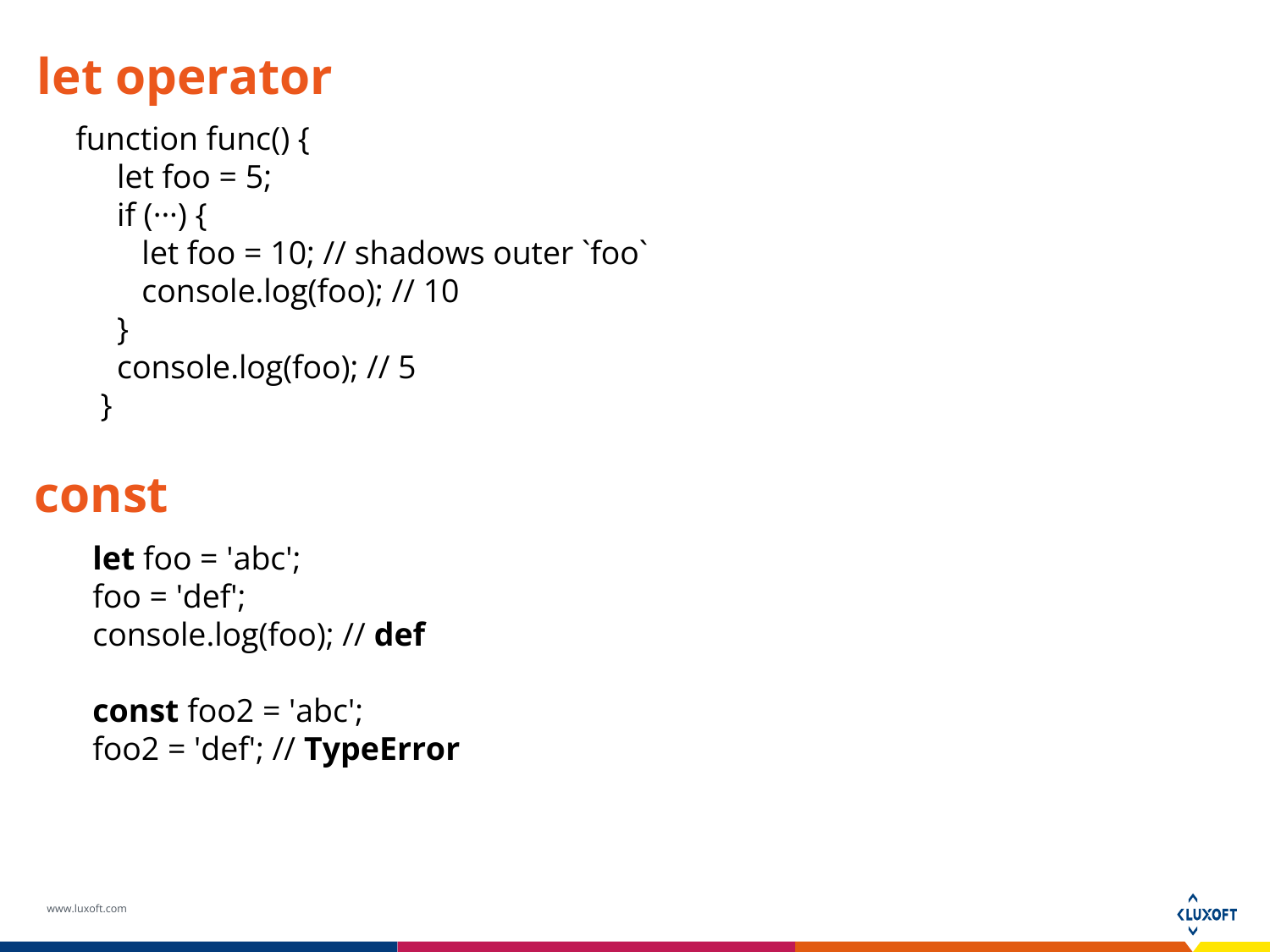

let operator
 function func() {
      let foo = 5;
      if (···) {
         let foo = 10; // shadows outer `foo`
         console.log(foo); // 10
      }
      console.log(foo); // 5
    }
# const
let foo = 'abc';
foo = 'def';
console.log(foo); // def

const foo2 = 'abc';
foo2 = 'def'; // TypeError